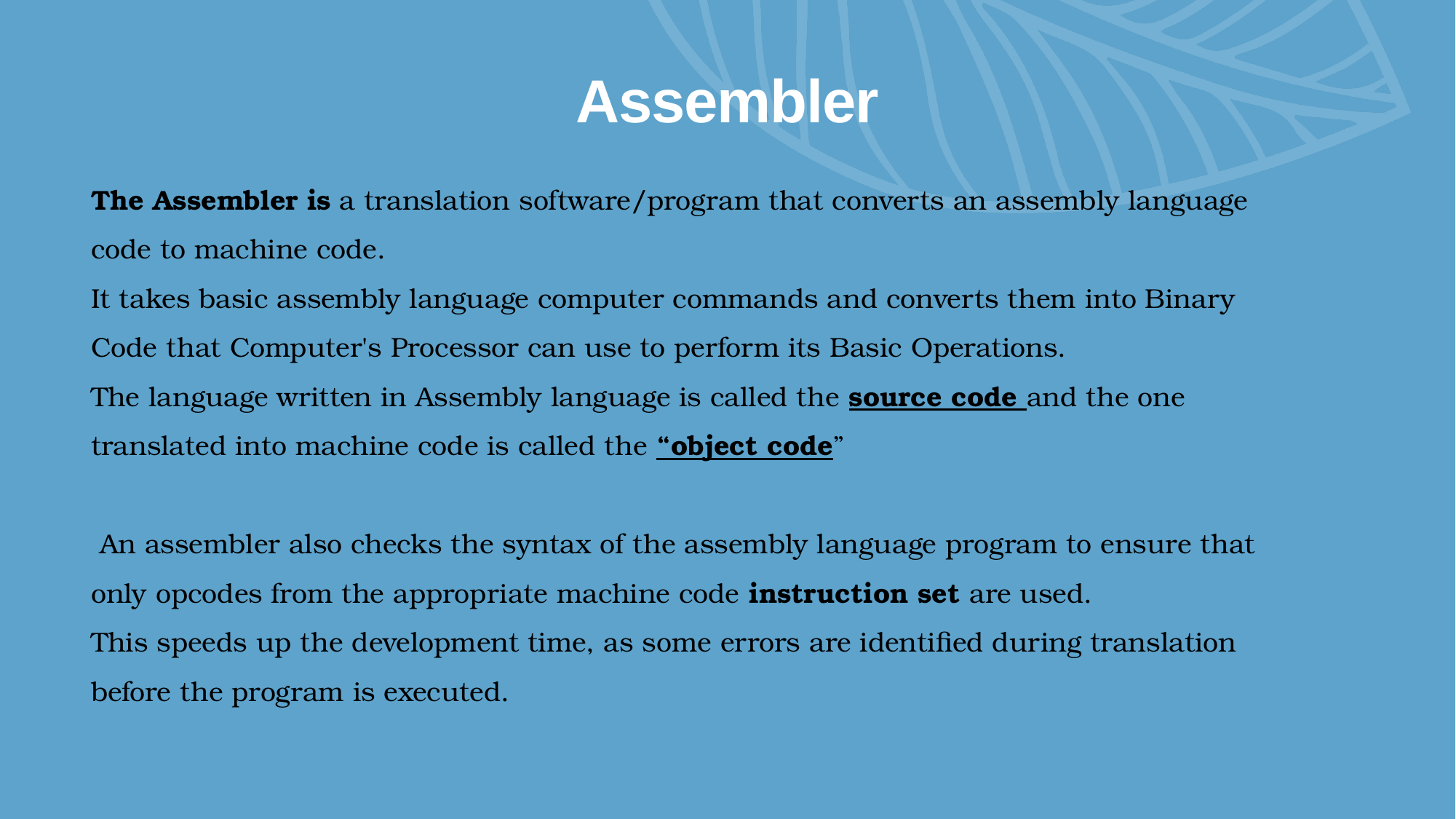

# Assembler
The Assembler is a translation software/program that converts an assembly language code to machine code.
It takes basic assembly language computer commands and converts them into Binary Code that Computer's Processor can use to perform its Basic Operations.
The language written in Assembly language is called the source code and the one translated into machine code is called the “object code”

 An assembler also checks the syntax of the assembly language program to ensure that only opcodes from the appropriate machine code instruction set are used.
This speeds up the development time, as some errors are identified during translation before the program is executed.